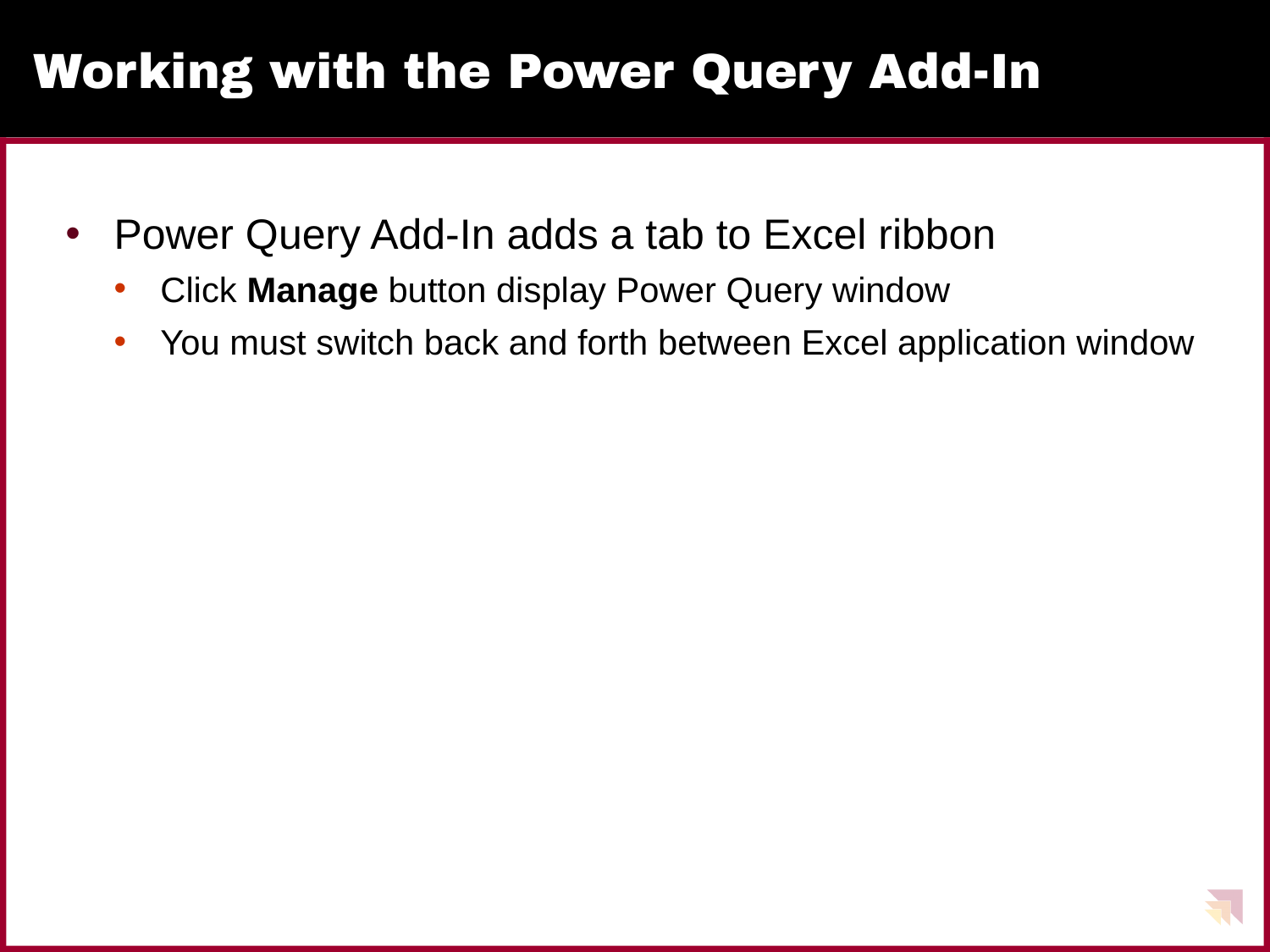

# Working with the Power Query Add-In
Power Query Add-In adds a tab to Excel ribbon
Click Manage button display Power Query window
You must switch back and forth between Excel application window